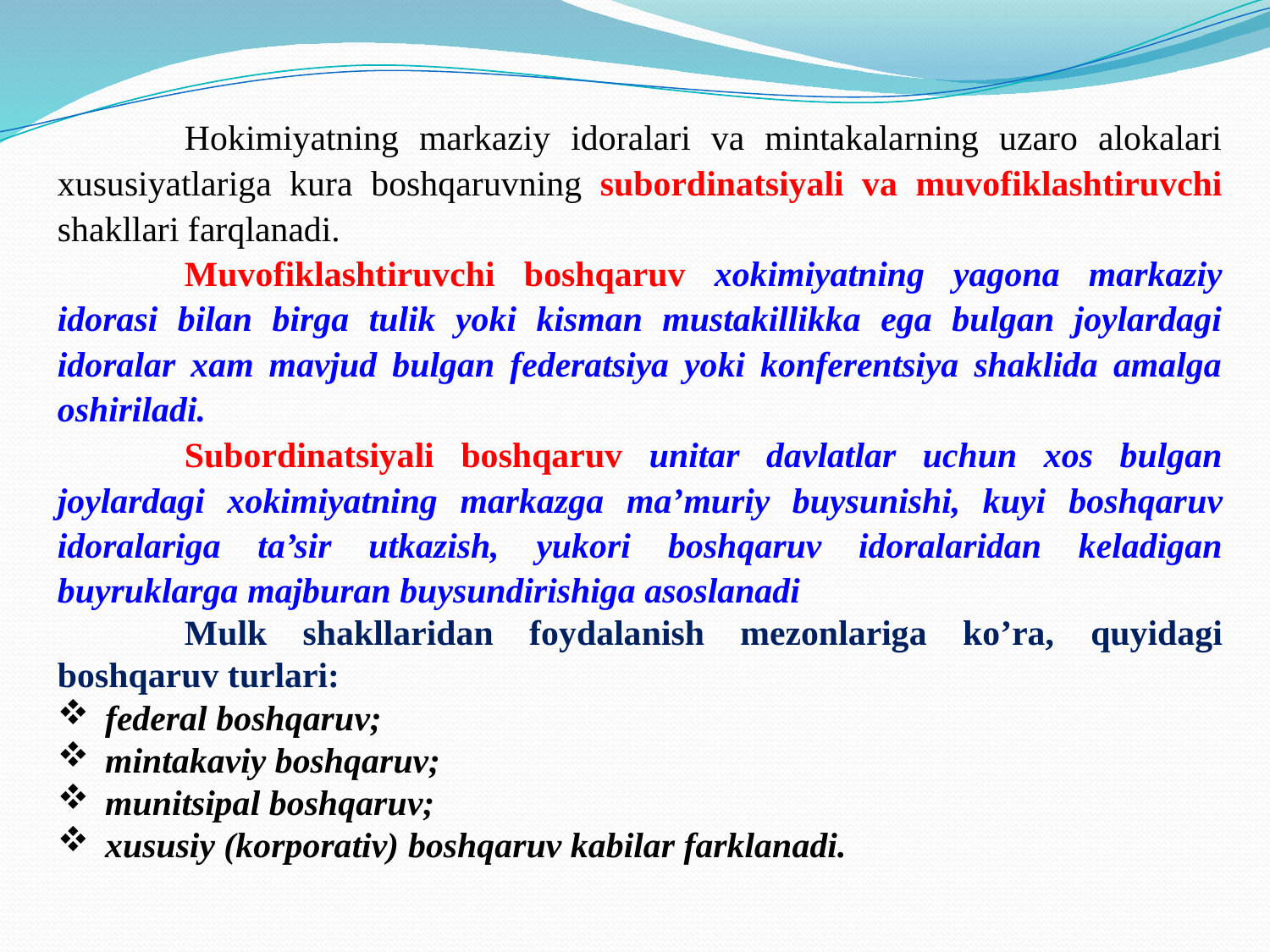

Hokimiyatning markaziy idoralari va mintakalarning uzaro alokalari xususiyatlariga kura boshqaruvning subordinatsiyali va muvofiklashtiruvchi shakllari farqlanadi.
	Muvofiklashtiruvchi boshqaruv xokimiyatning yagona markaziy idorasi bilan birga tulik yoki kisman mustakillikka ega bulgan joylardagi idoralar xam mavjud bulgan federatsiya yoki konferentsiya shaklida amalga oshiriladi.
	Subordinatsiyali boshqaruv unitar davlatlar uchun xos bulgan joylardagi xokimiyatning markazga ma’muriy buysunishi, kuyi boshqaruv idoralariga ta’sir utkazish, yukori boshqaruv idoralaridan keladigan buyruklarga majburan buysundirishiga asoslanadi
	Mulk shakllaridan foydalanish mezonlariga ko’ra, quyidagi boshqaruv turlari:
federal boshqaruv;
mintakaviy boshqaruv;
munitsipal boshqaruv;
xususiy (korporativ) boshqaruv kabilar farklanadi.